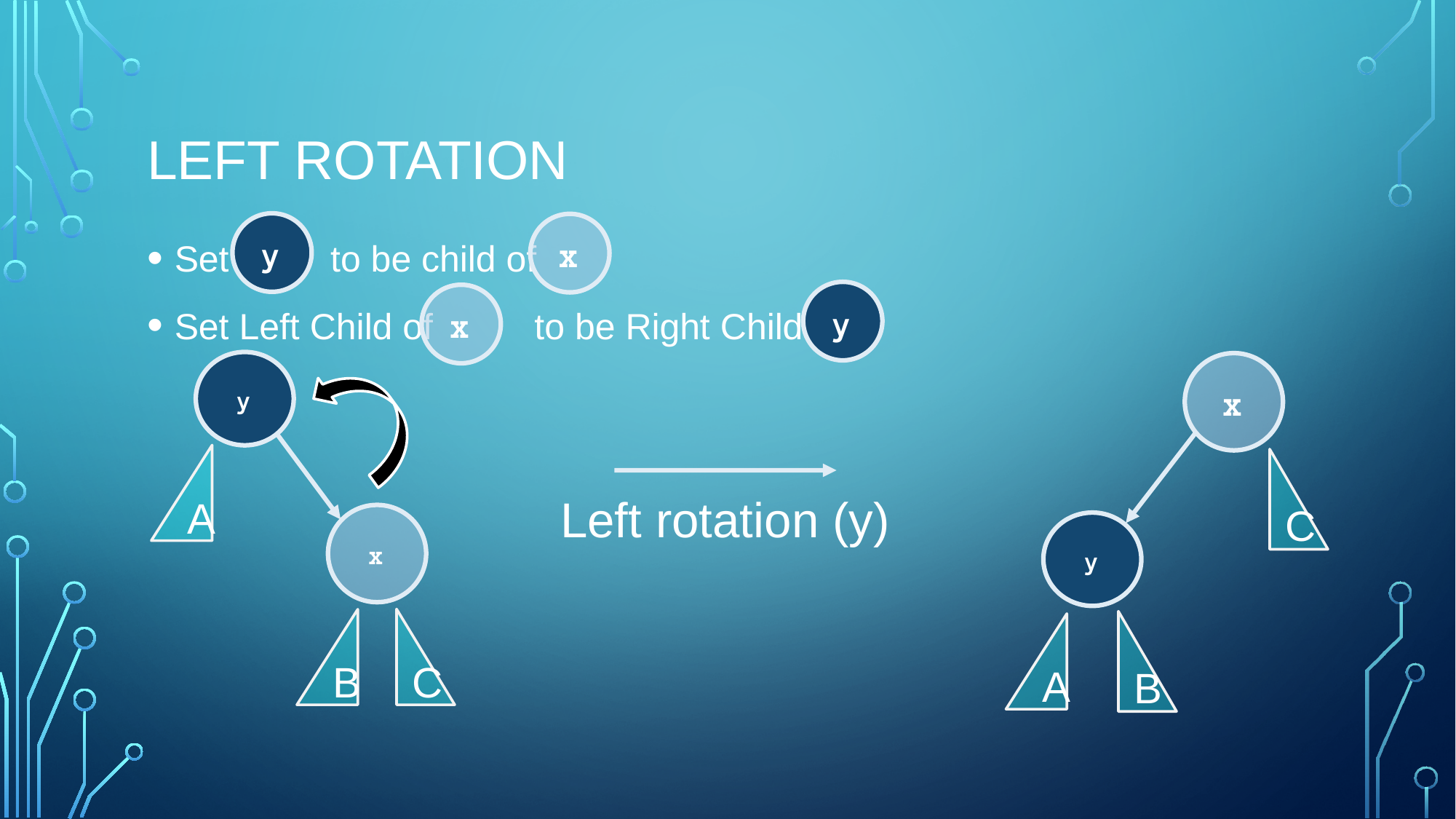

# Left Rotation
y
x
Set          to be child of
Set Left Child of          to be Right Child of
y
x
y
x

A
C

Left rotation (y)
x
y
C
B
B
A